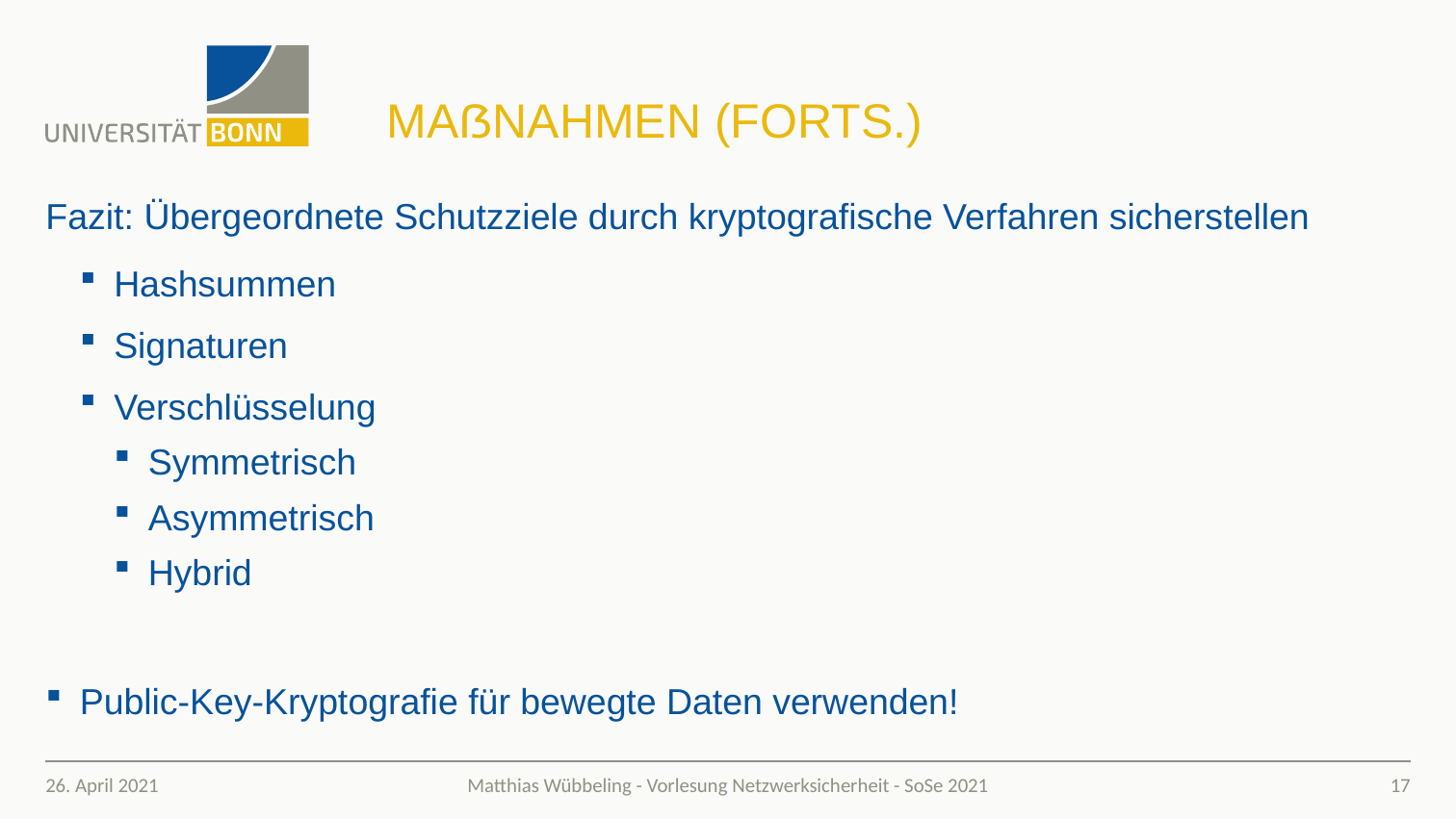

# Maßnahmen (forts.)
Fazit: Übergeordnete Schutzziele durch kryptografische Verfahren sicherstellen
Hashsummen
Signaturen
Verschlüsselung
Symmetrisch
Asymmetrisch
Hybrid

Public-Key-Kryptografie für bewegte Daten verwenden!
26. April 2021
17
Matthias Wübbeling - Vorlesung Netzwerksicherheit - SoSe 2021